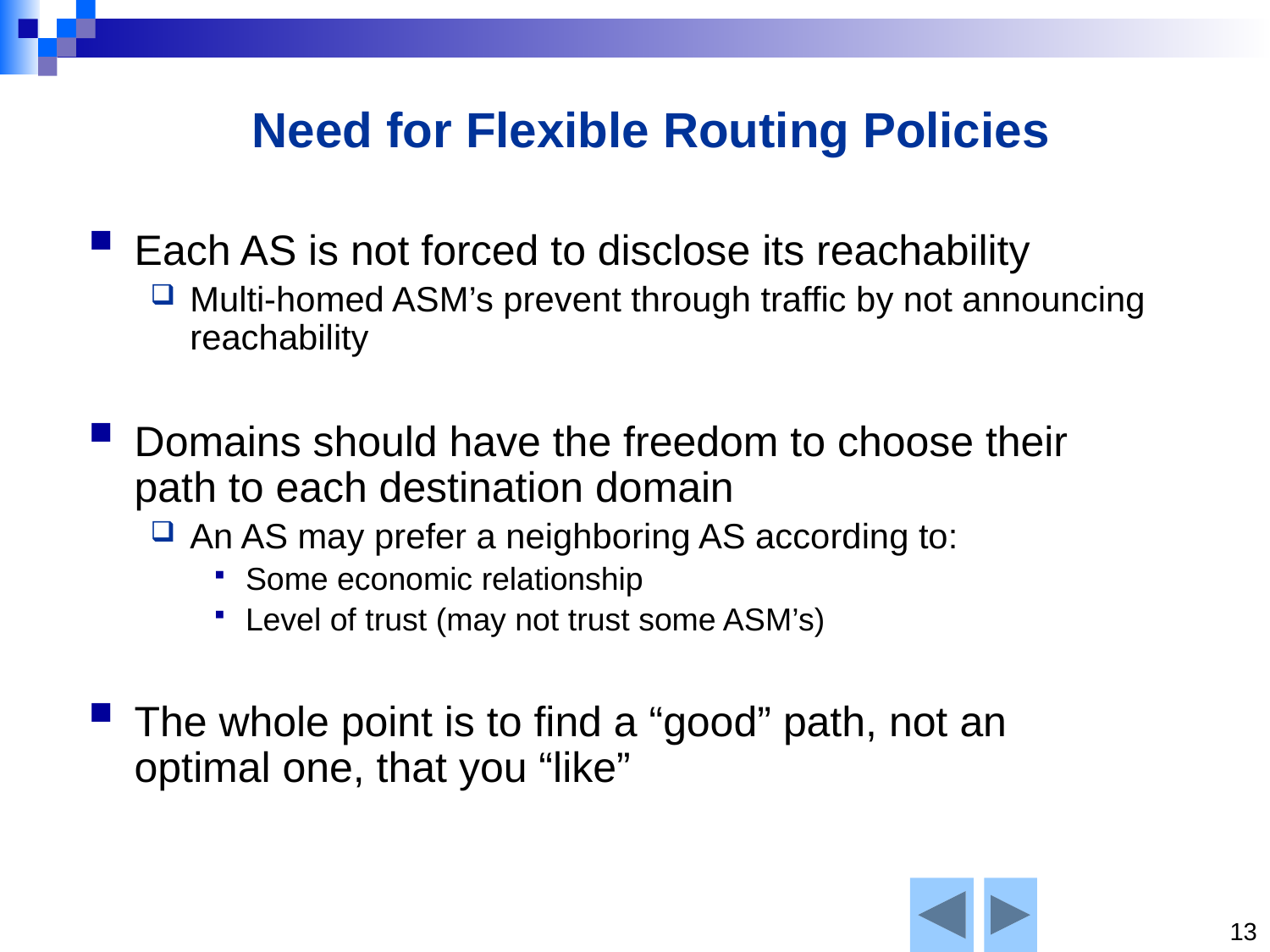

# Need for Flexible Routing Policies
Each AS is not forced to disclose its reachability
Multi-homed ASM’s prevent through traffic by not announcing reachability

Domains should have the freedom to choose their path to each destination domain
An AS may prefer a neighboring AS according to:
Some economic relationship
Level of trust (may not trust some ASM’s)

The whole point is to find a “good” path, not an optimal one, that you “like”

13